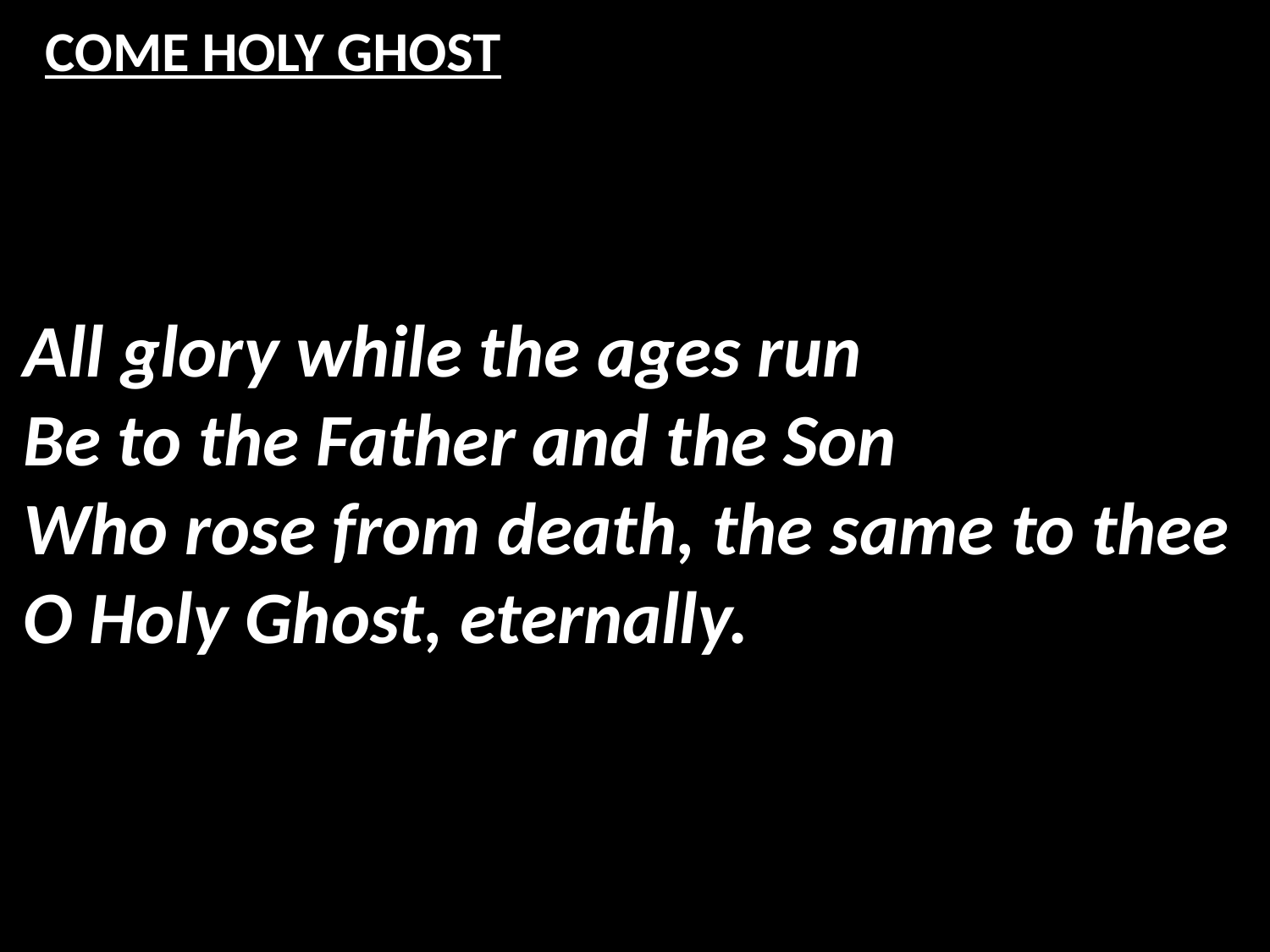

# COME HOLY GHOST
All glory while the ages run
Be to the Father and the Son
Who rose from death, the same to thee
O Holy Ghost, eternally.